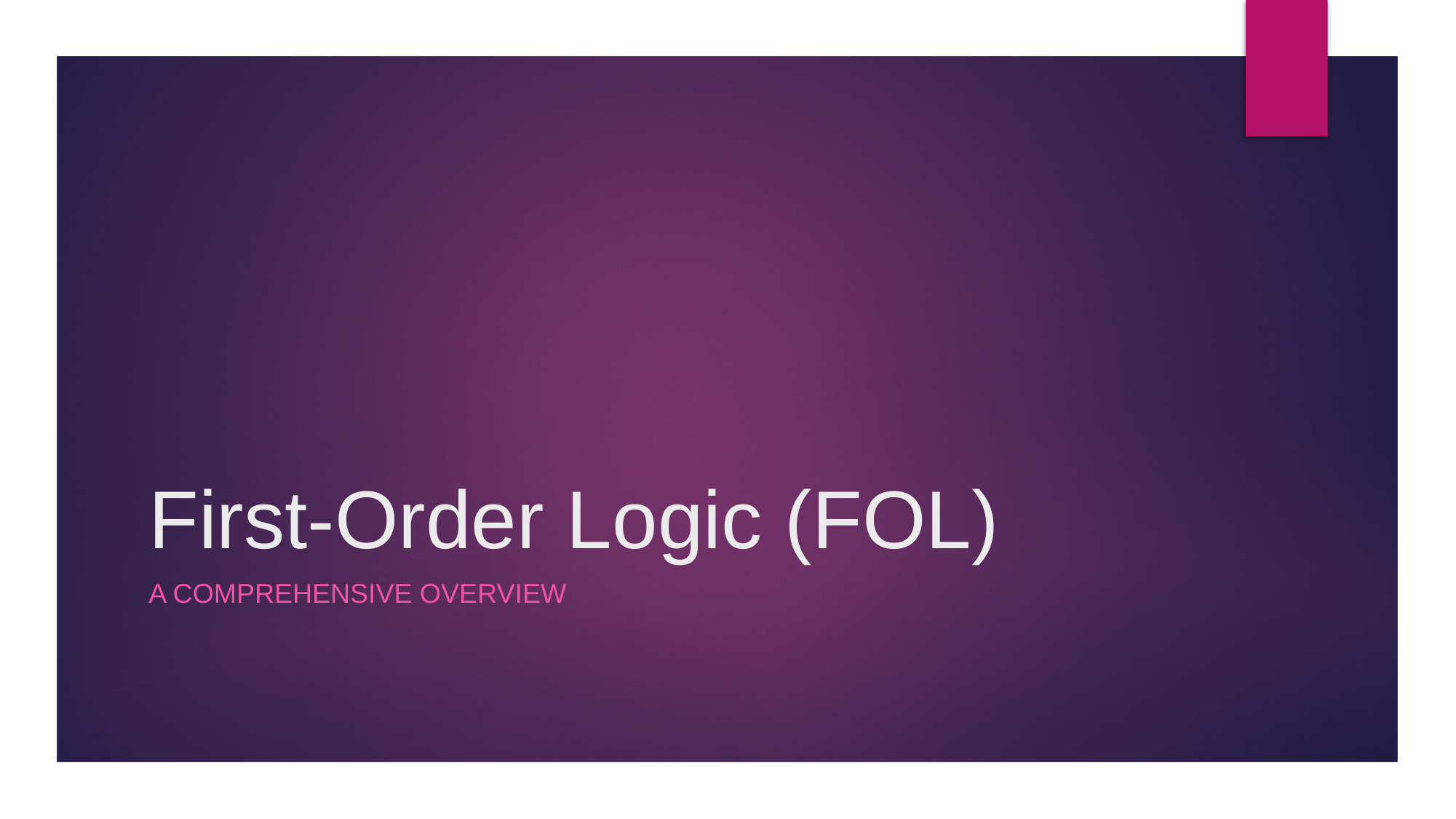

# First-Order Logic (FOL)
A Comprehensive Overview